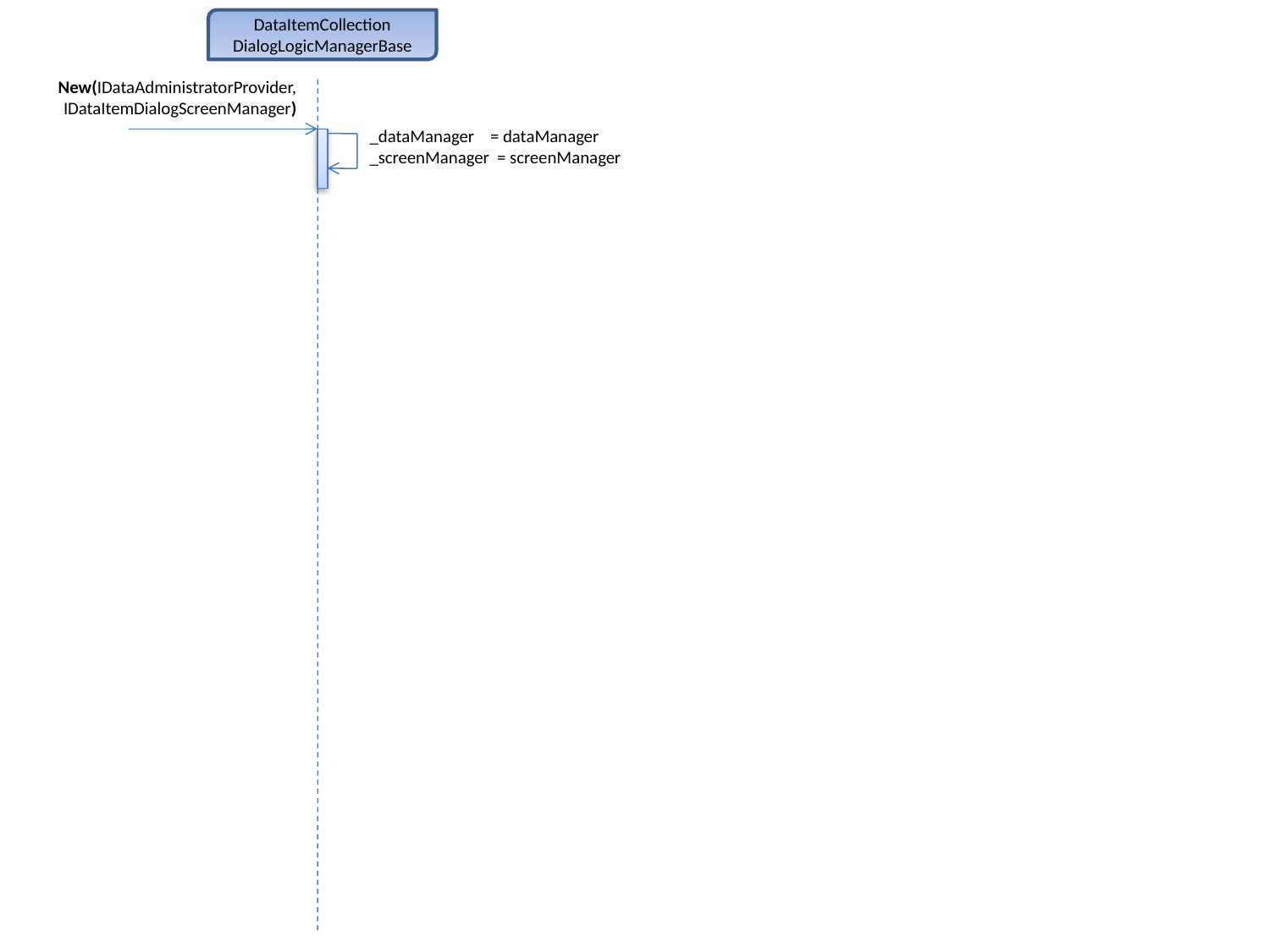

DataItemCollection
DialogLogicManagerBase

New(IDataAdministratorProvider,
IDataItemDialogScreenManager)
_dataManager    = dataManager
_screenManager  = screenManager